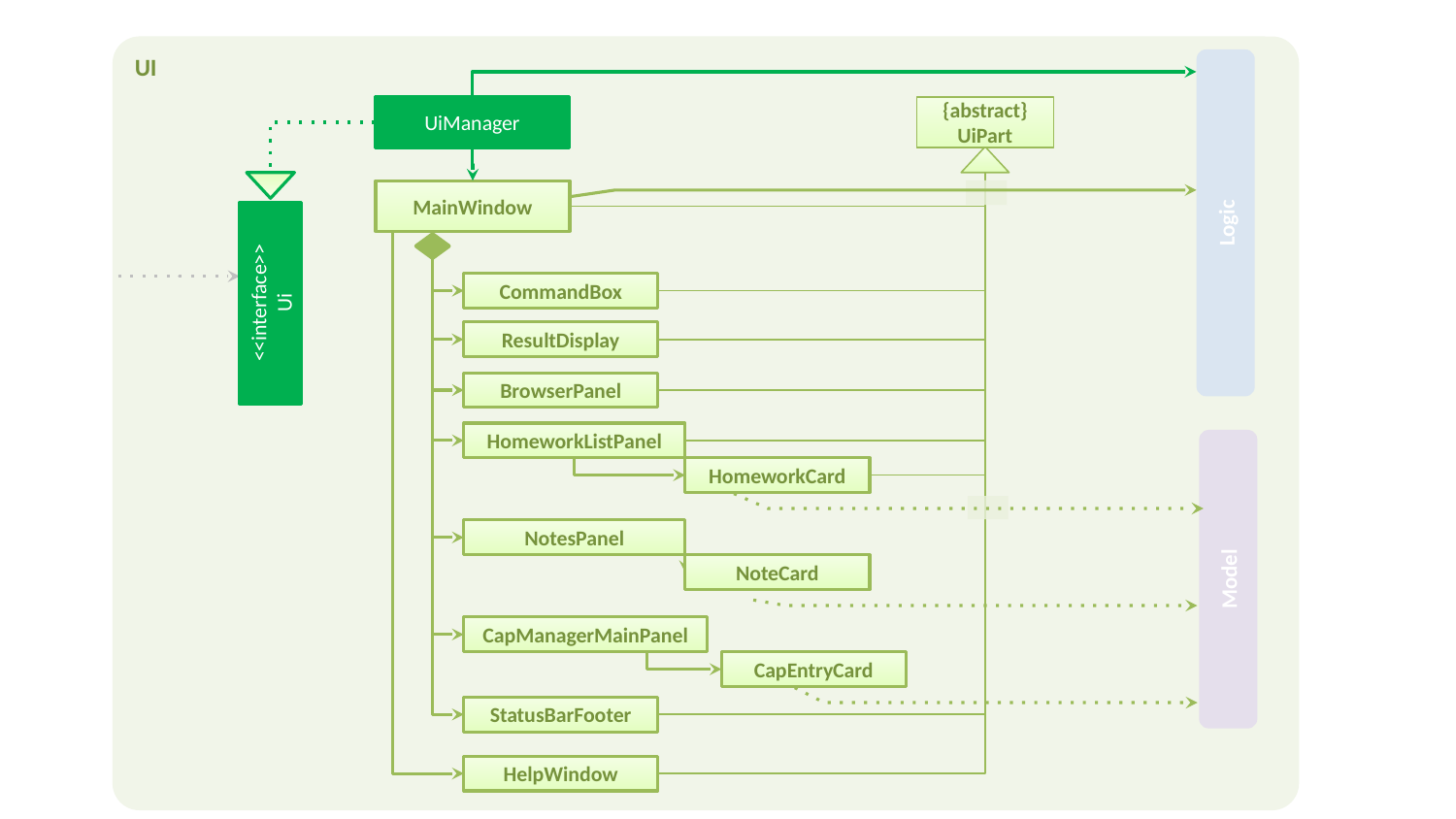

UI
UiManager
{abstract}
UiPart

MainWindow

Logic

<<interface>>
Ui
CommandBox
ResultDisplay
BrowserPanel
HomeworkListPanel
HomeworkCard

NotesPanel
Model
NoteCard

CapManagerMainPanel
CapEntryCard

StatusBarFooter
HelpWindow